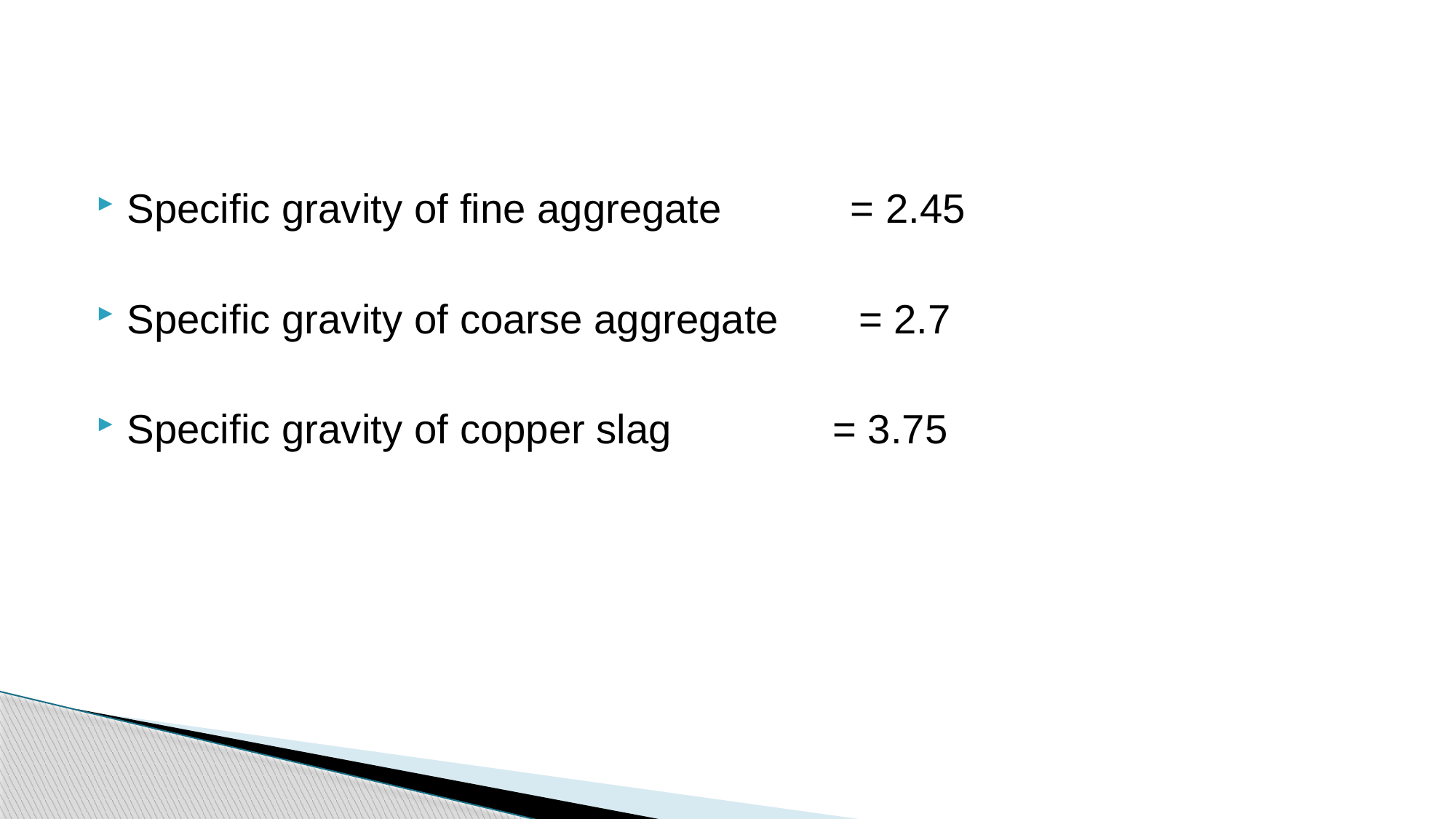

#
Specific gravity of fine aggregate  	      = 2.45

Specific gravity of coarse aggregate       = 2.7

Specific gravity of copper slag	              = 3.75